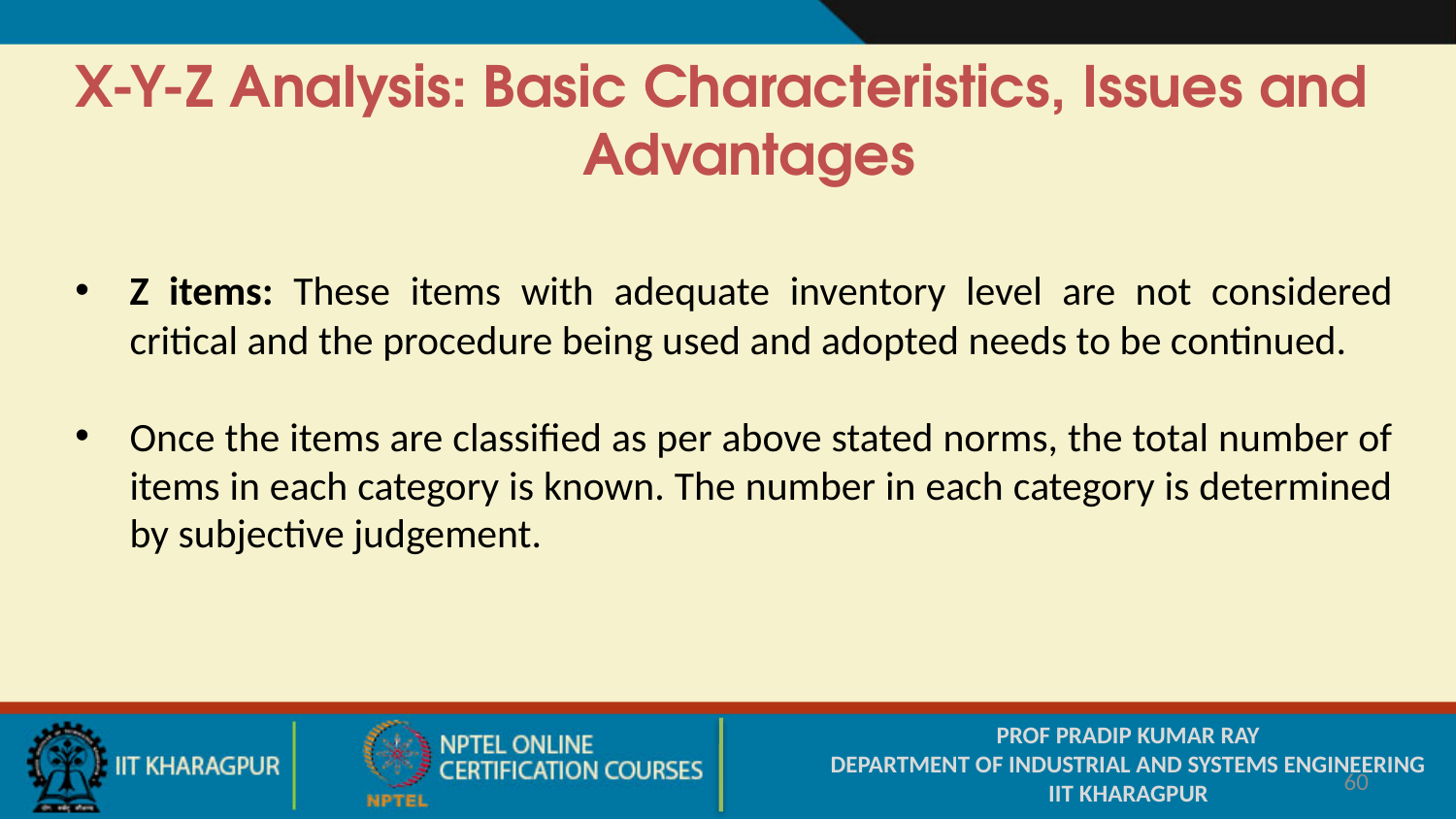

X-Y-Z Analysis: Basic Characteristics, Issues and Advantages
Z items: These items with adequate inventory level are not considered critical and the procedure being used and adopted needs to be continued.

Once the items are classified as per above stated norms, the total number of items in each category is known. The number in each category is determined by subjective judgement.

PROF PRADIP KUMAR RAY
DEPARTMENT OF INDUSTRIAL AND SYSTEMS ENGINEERING
IIT KHARAGPUR
60